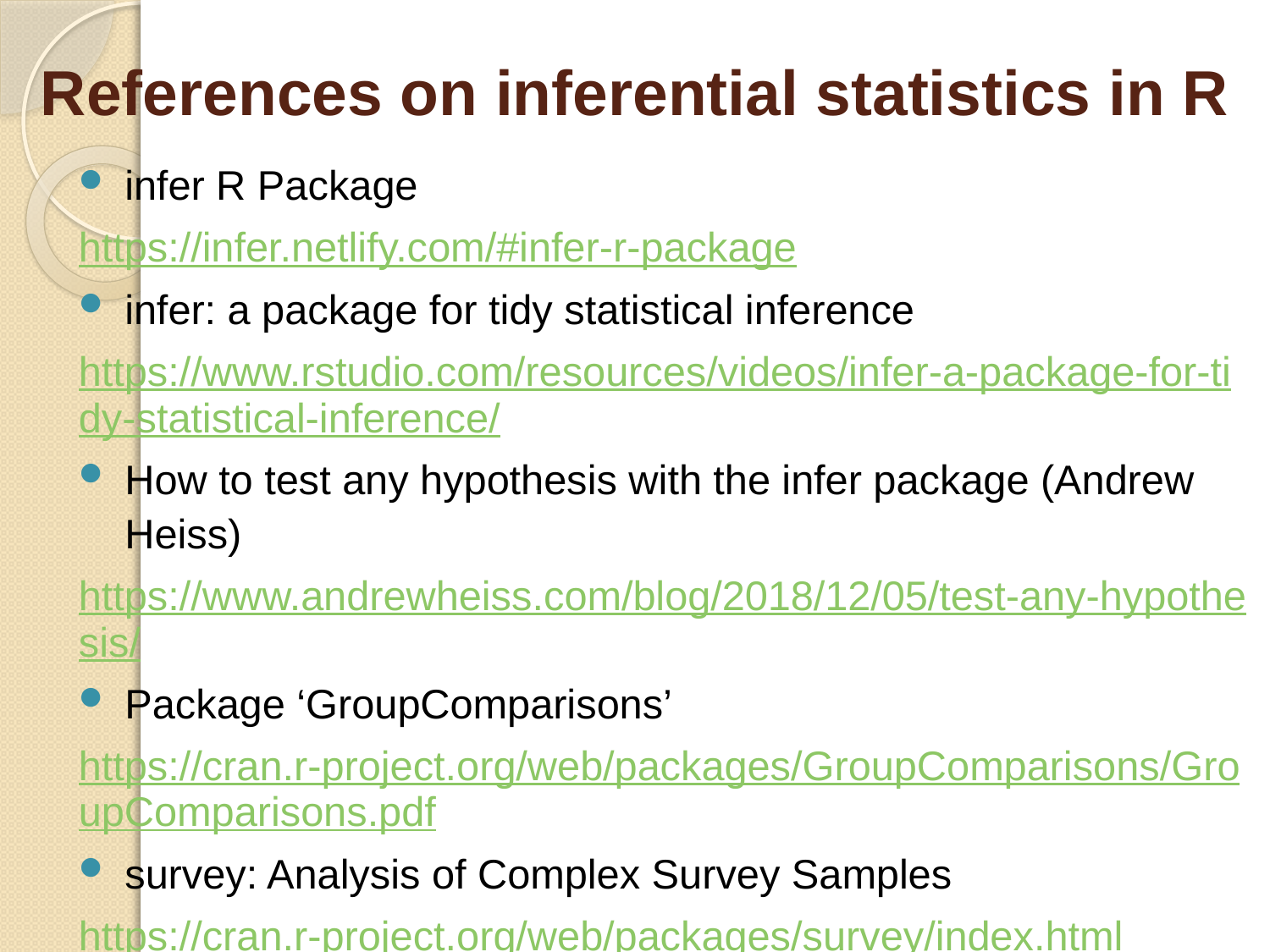

# References on inferential statistics in R
infer R Package
https://infer.netlify.com/#infer-r-package
infer: a package for tidy statistical inference
https://www.rstudio.com/resources/videos/infer-a-package-for-tidy-statistical-inference/
How to test any hypothesis with the infer package (Andrew Heiss)
https://www.andrewheiss.com/blog/2018/12/05/test-any-hypothesis/
Package ‘GroupComparisons’
https://cran.r-project.org/web/packages/GroupComparisons/GroupComparisons.pdf
survey: Analysis of Complex Survey Samples
https://cran.r-project.org/web/packages/survey/index.html
Intro to the survey R package (36-303) (Jared S. Murray)
https://www.andrew.cmu.edu/user/jsmurray/teaching/303/files/lab.html